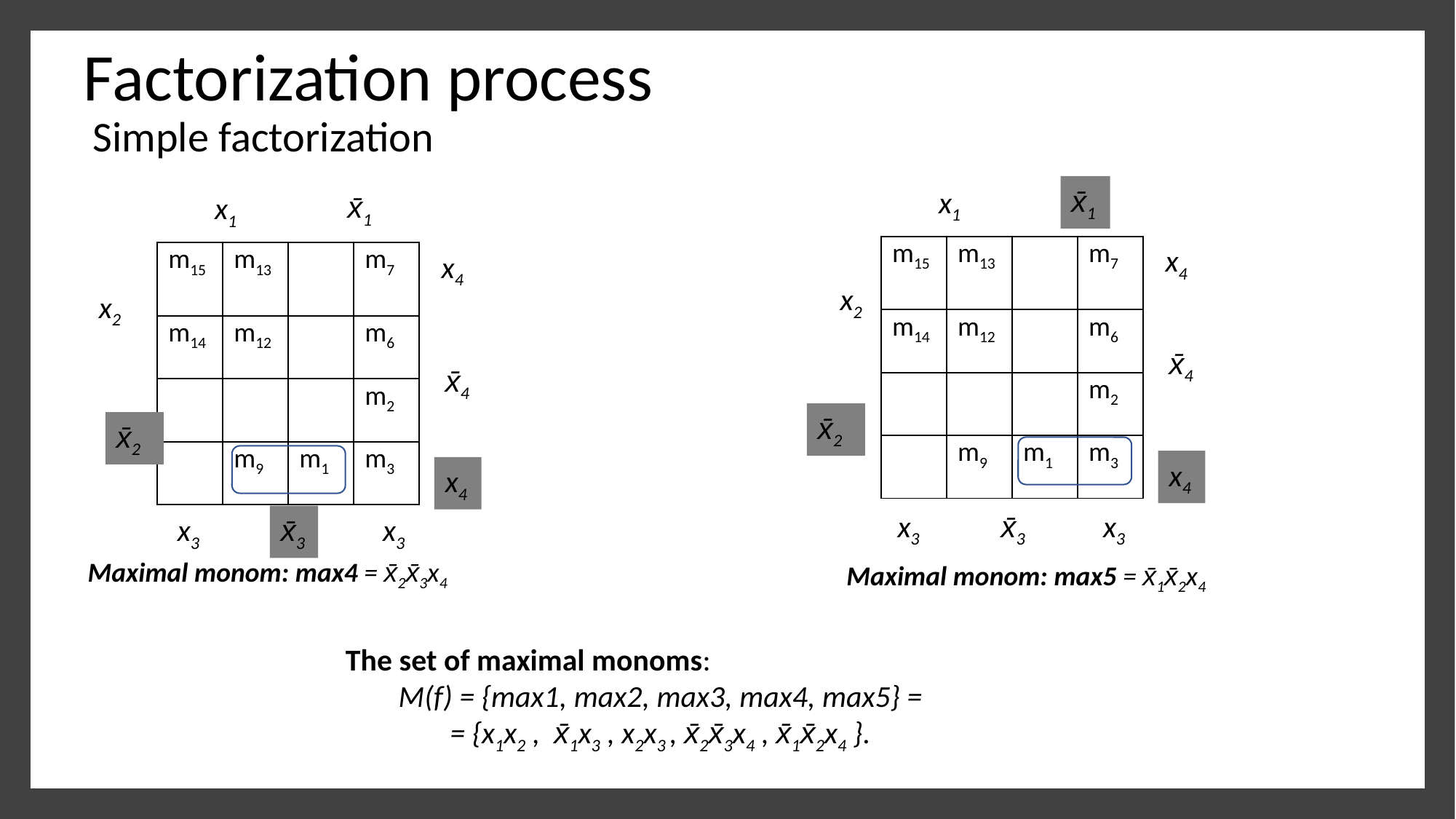

# Factorization process  Simple factorization

x̄1
x1​
x̄1
x1​

| m15​ | m13​ | ​ | m7​ |
| --- | --- | --- | --- |
| m14​ | m12​ | ​ | m6​ |
| ​ | ​ | ​ | m2​ |
| ​ | m9​ | m1​ | m3​ |
x4
| m15​ | m13​ | ​ | m7​ |
| --- | --- | --- | --- |
| m14​ | m12​ | ​ | m6​ |
| ​ | ​ | ​ | m2​ |
| ​ | m9​ | m1​ | m3​ |
x4
x2​
x2​
x̄4
x̄4
x̄2
x̄2

x4
x4
x3​
x̄3
x3
x̄3
x3
x3​
Maximal monom: max4 = x̄2x̄3x4
Maximal monom: max5 = x̄1x̄2x4

The set of maximal monoms:
M(f) = {max1, max2, max3, max4, max5} =
= {x1x2 ,  x̄1x3 , x2x3 , x̄2x̄3x4 , x̄1x̄2x4 }.